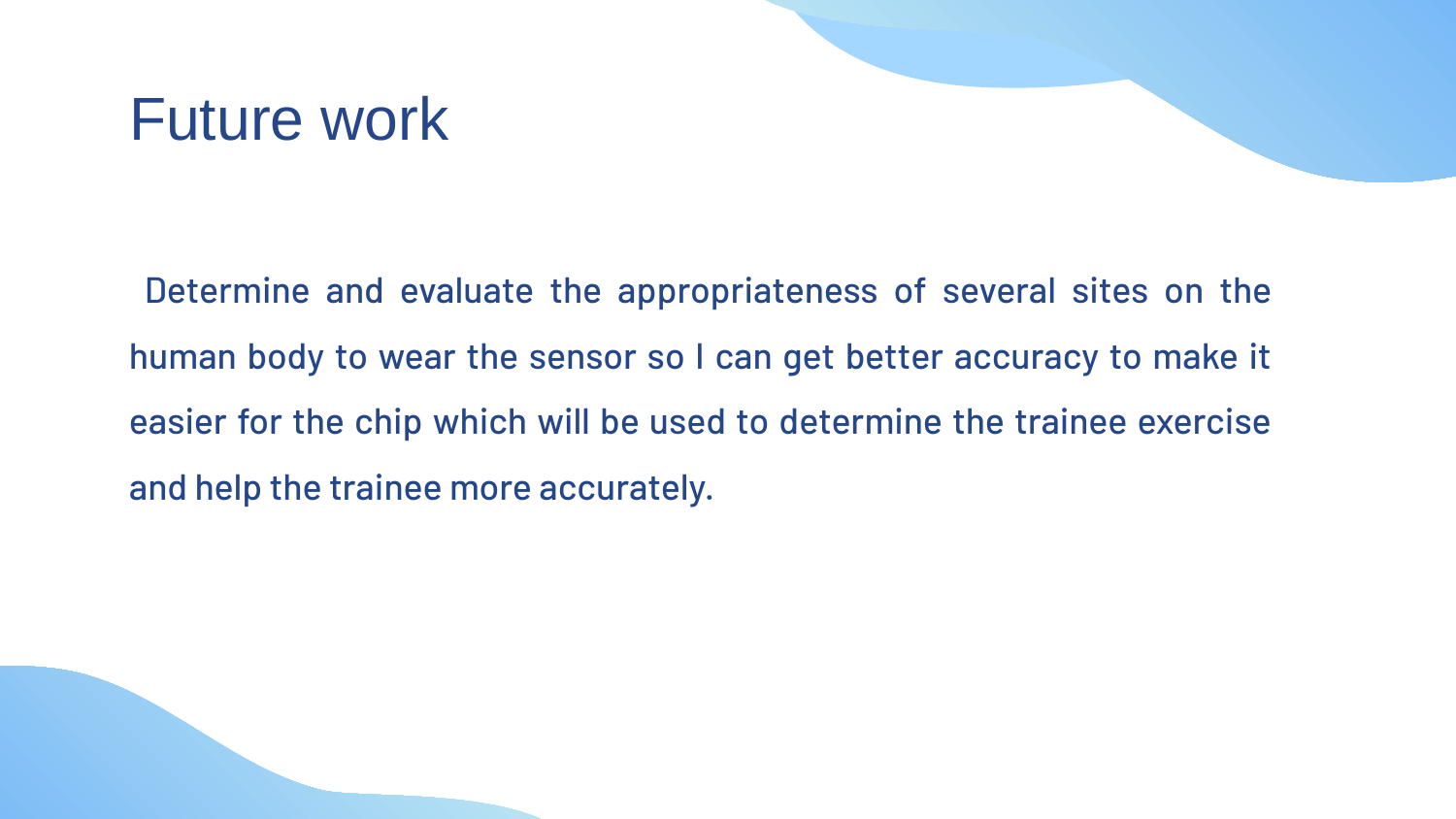

# Future work
 Determine and evaluate the appropriateness of several sites on the human body to wear the sensor so I can get better accuracy to make it easier for the chip which will be used to determine the trainee exercise and help the trainee more accurately.